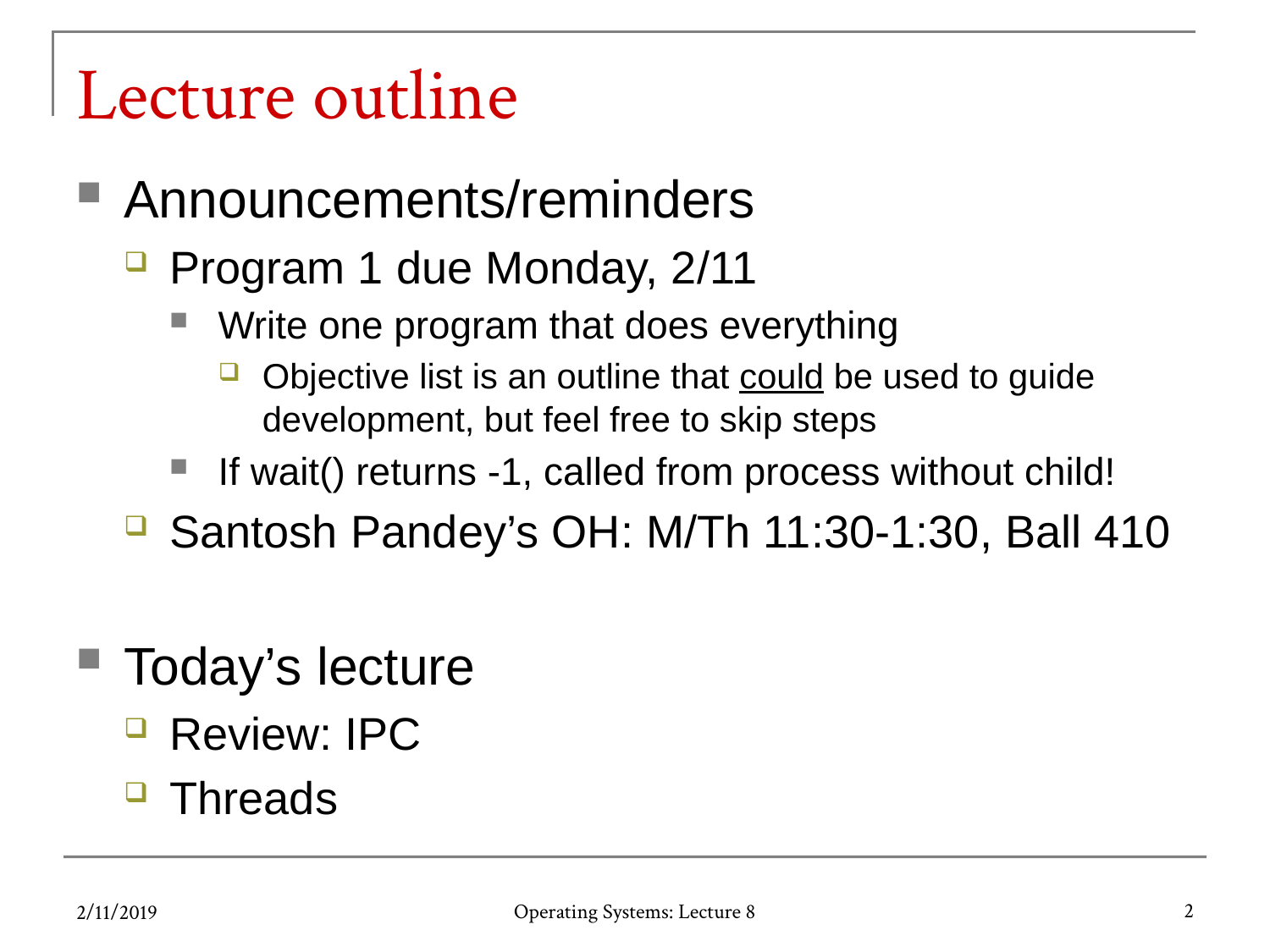

# Lecture outline
Announcements/reminders
Program 1 due Monday, 2/11
Write one program that does everything
Objective list is an outline that could be used to guide development, but feel free to skip steps
If wait() returns -1, called from process without child!
Santosh Pandey’s OH: M/Th 11:30-1:30, Ball 410

Today’s lecture
Review: IPC
Threads
2/11/2019
2
Operating Systems: Lecture 8